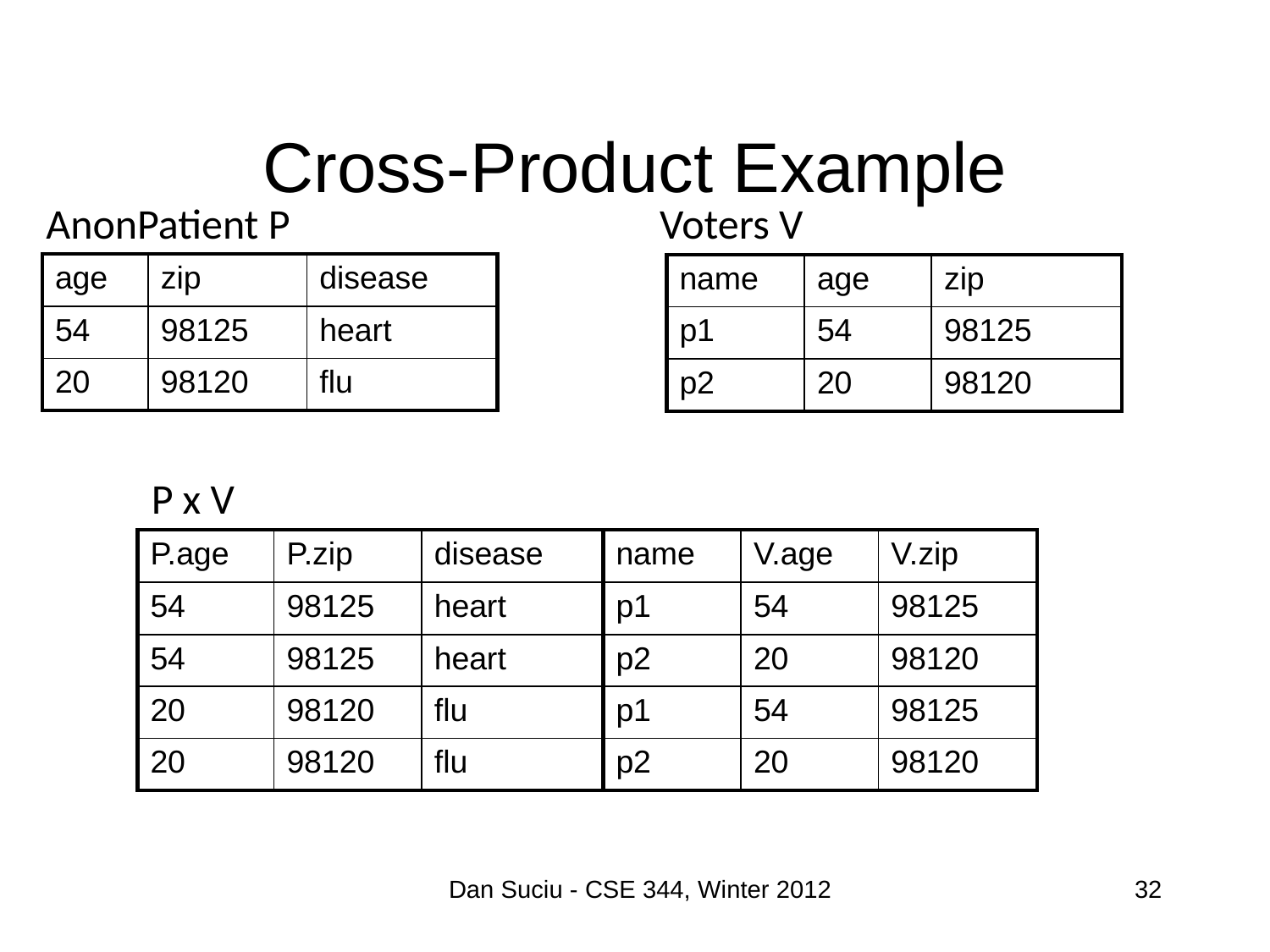

# Cross-Product Example
AnonPatient P
Voters V
| age | zip | disease |
| --- | --- | --- |
| 54 | 98125 | heart |
| 20 | 98120 | flu |
| name | age | zip |
| --- | --- | --- |
| p1 | 54 | 98125 |
| p2 | 20 | 98120 |
P x V
| P.age | P.zip | disease |
| --- | --- | --- |
| 54 | 98125 | heart |
| 54 | 98125 | heart |
| 20 | 98120 | flu |
| 20 | 98120 | flu |
| name | V.age | V.zip |
| --- | --- | --- |
| p1 | 54 | 98125 |
| p2 | 20 | 98120 |
| p1 | 54 | 98125 |
| p2 | 20 | 98120 |
Dan Suciu - CSE 344, Winter 2012
32